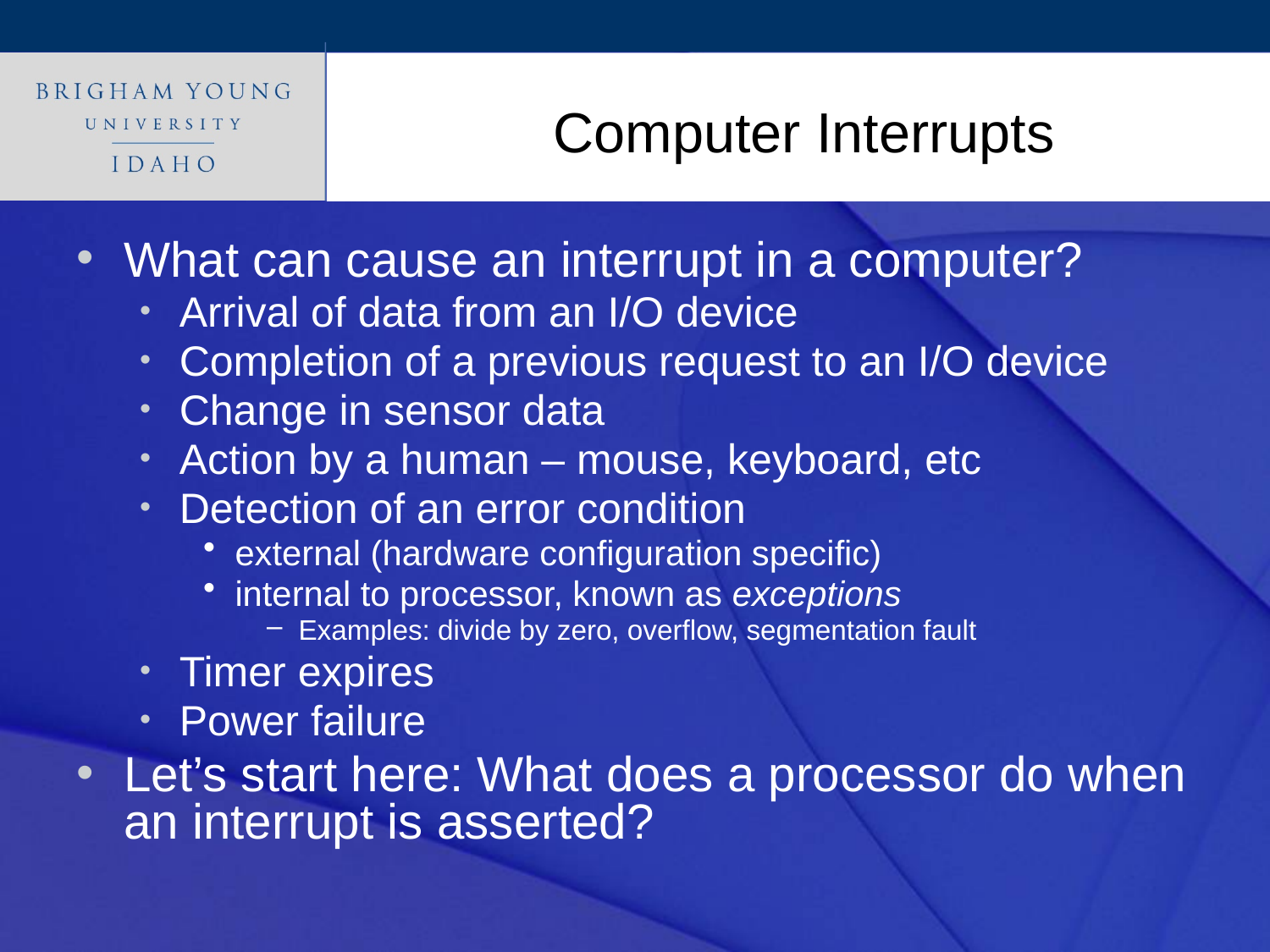

# Computer Interrupts
What can cause an interrupt in a computer?
Arrival of data from an I/O device
Completion of a previous request to an I/O device
Change in sensor data
Action by a human – mouse, keyboard, etc
Detection of an error condition
external (hardware configuration specific)
internal to processor, known as exceptions
Examples: divide by zero, overflow, segmentation fault
Timer expires
Power failure
Let’s start here: What does a processor do when an interrupt is asserted?